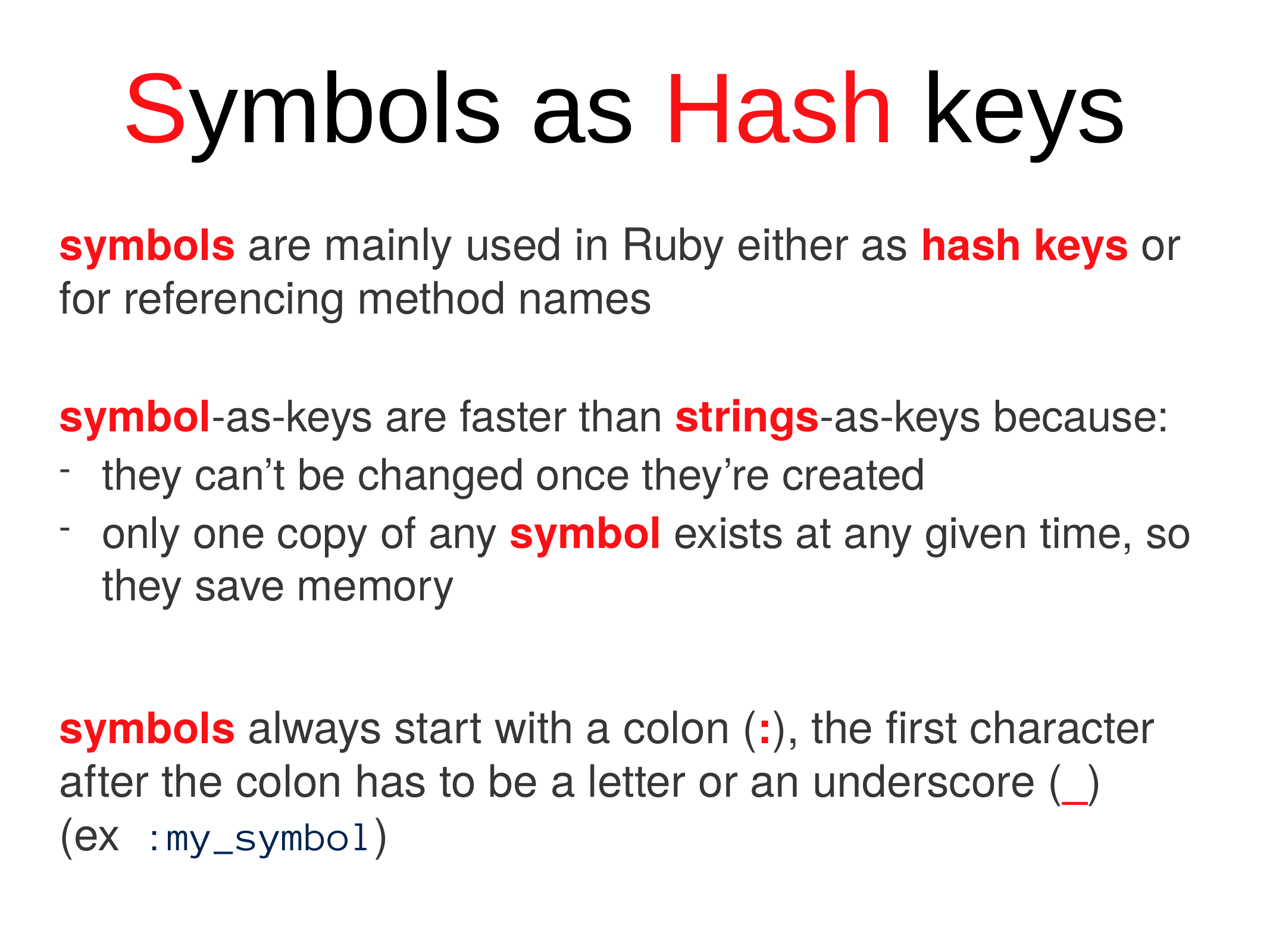

Symbols as Hash keys
symbols are mainly used in Ruby either as hash keys or for referencing method names

symbol-as-keys are faster than strings-as-keys because:
they can’t be changed once they’re created
only one copy of any symbol exists at any given time, so they save memory

symbols always start with a colon (:), the first character after the colon has to be a letter or an underscore (_) (ex  :my_symbol)